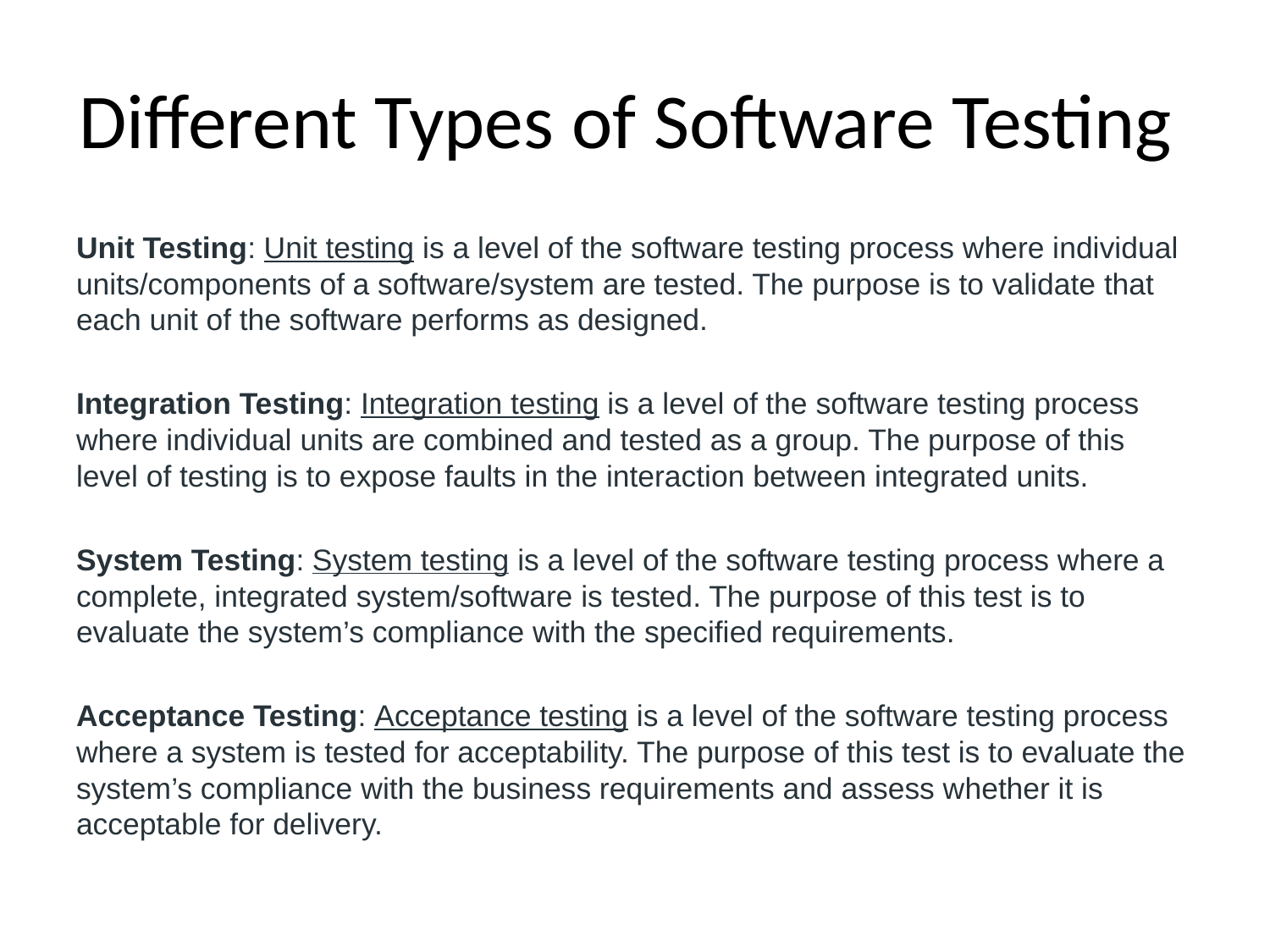

# Different Types of Software Testing
Unit Testing: Unit testing is a level of the software testing process where individual units/components of a software/system are tested. The purpose is to validate that each unit of the software performs as designed.

Integration Testing: Integration testing is a level of the software testing process where individual units are combined and tested as a group. The purpose of this level of testing is to expose faults in the interaction between integrated units.

System Testing: System testing is a level of the software testing process where a complete, integrated system/software is tested. The purpose of this test is to evaluate the system’s compliance with the specified requirements.

Acceptance Testing: Acceptance testing is a level of the software testing process where a system is tested for acceptability. The purpose of this test is to evaluate the system’s compliance with the business requirements and assess whether it is acceptable for delivery.